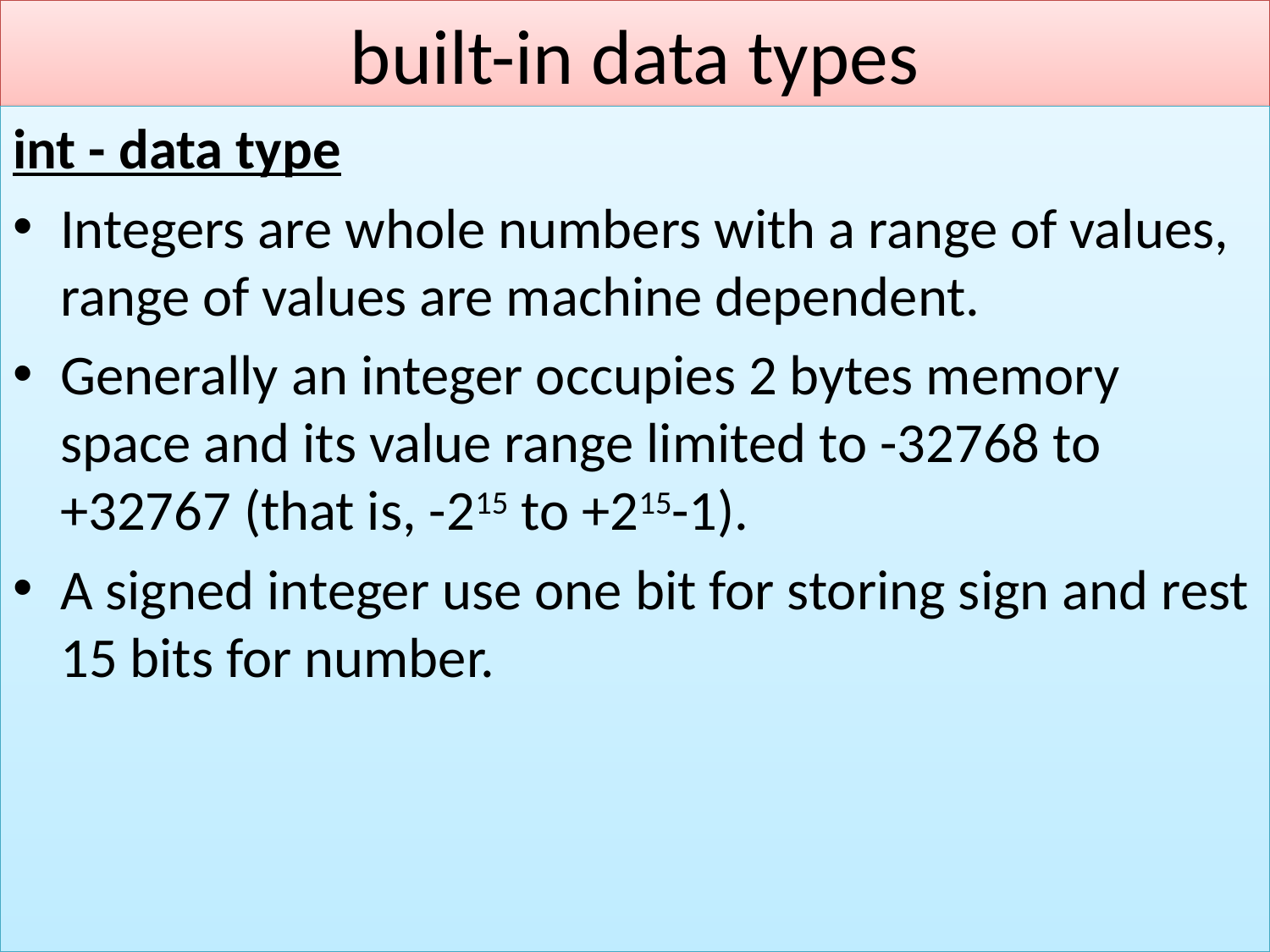

# built-in data types
int - data type
Integers are whole numbers with a range of values, range of values are machine dependent.
Generally an integer occupies 2 bytes memory space and its value range limited to -32768 to +32767 (that is, -215 to +215-1).
A signed integer use one bit for storing sign and rest 15 bits for number.